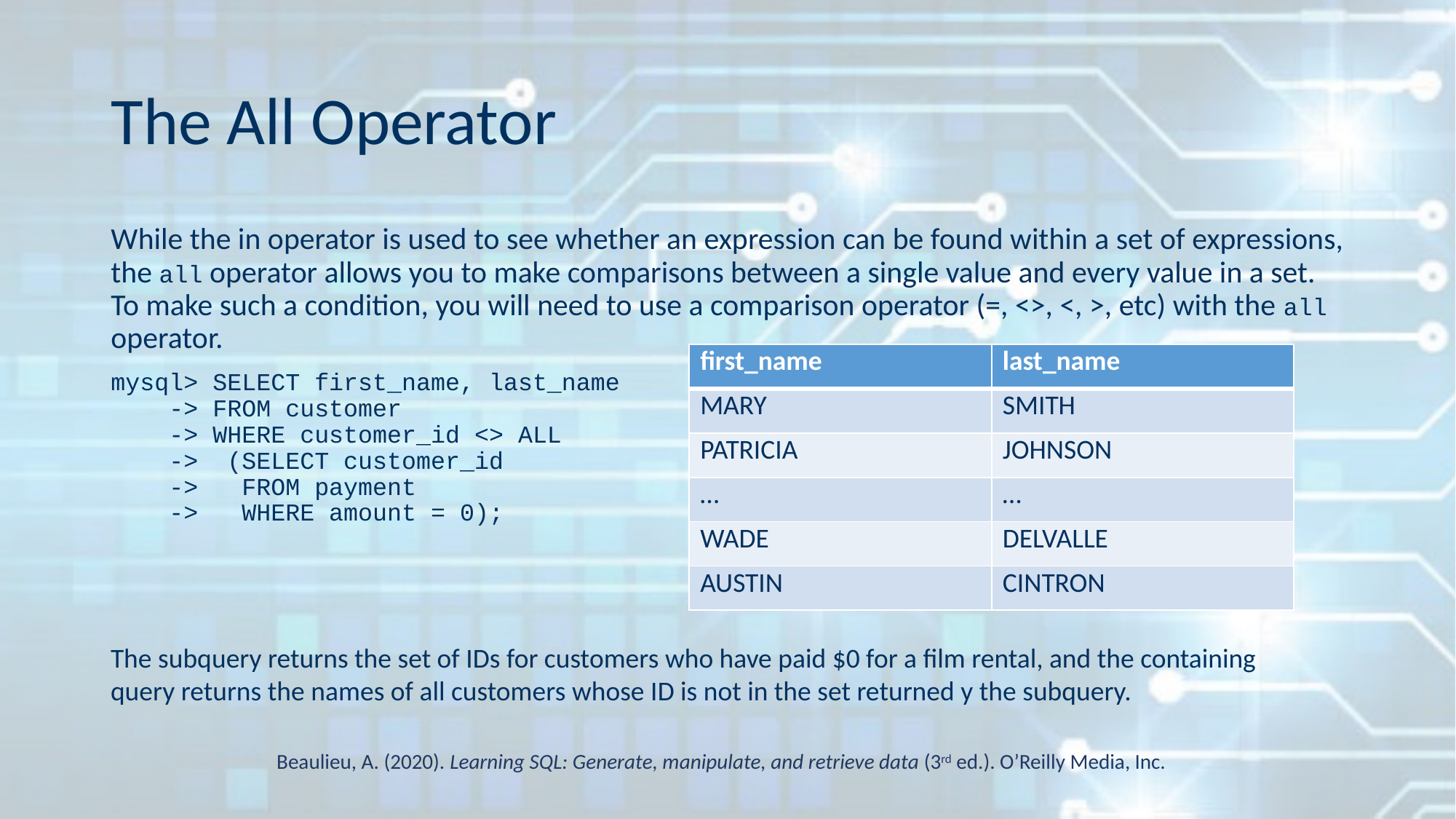

# The All Operator
While the in operator is used to see whether an expression can be found within a set of expressions, the all operator allows you to make comparisons between a single value and every value in a set. To make such a condition, you will need to use a comparison operator (=, <>, <, >, etc) with the all operator.
mysql> SELECT first_name, last_name
    -> FROM customer
    -> WHERE customer_id <> ALL
    ->  (SELECT customer_id
    ->   FROM payment
    ->   WHERE amount = 0);

| first\_name | last\_name |
| --- | --- |
| MARY | SMITH |
| PATRICIA | JOHNSON |
| … | … |
| WADE | DELVALLE |
| AUSTIN | CINTRON |
The subquery returns the set of IDs for customers who have paid $0 for a film rental, and the containing query returns the names of all customers whose ID is not in the set returned y the subquery.